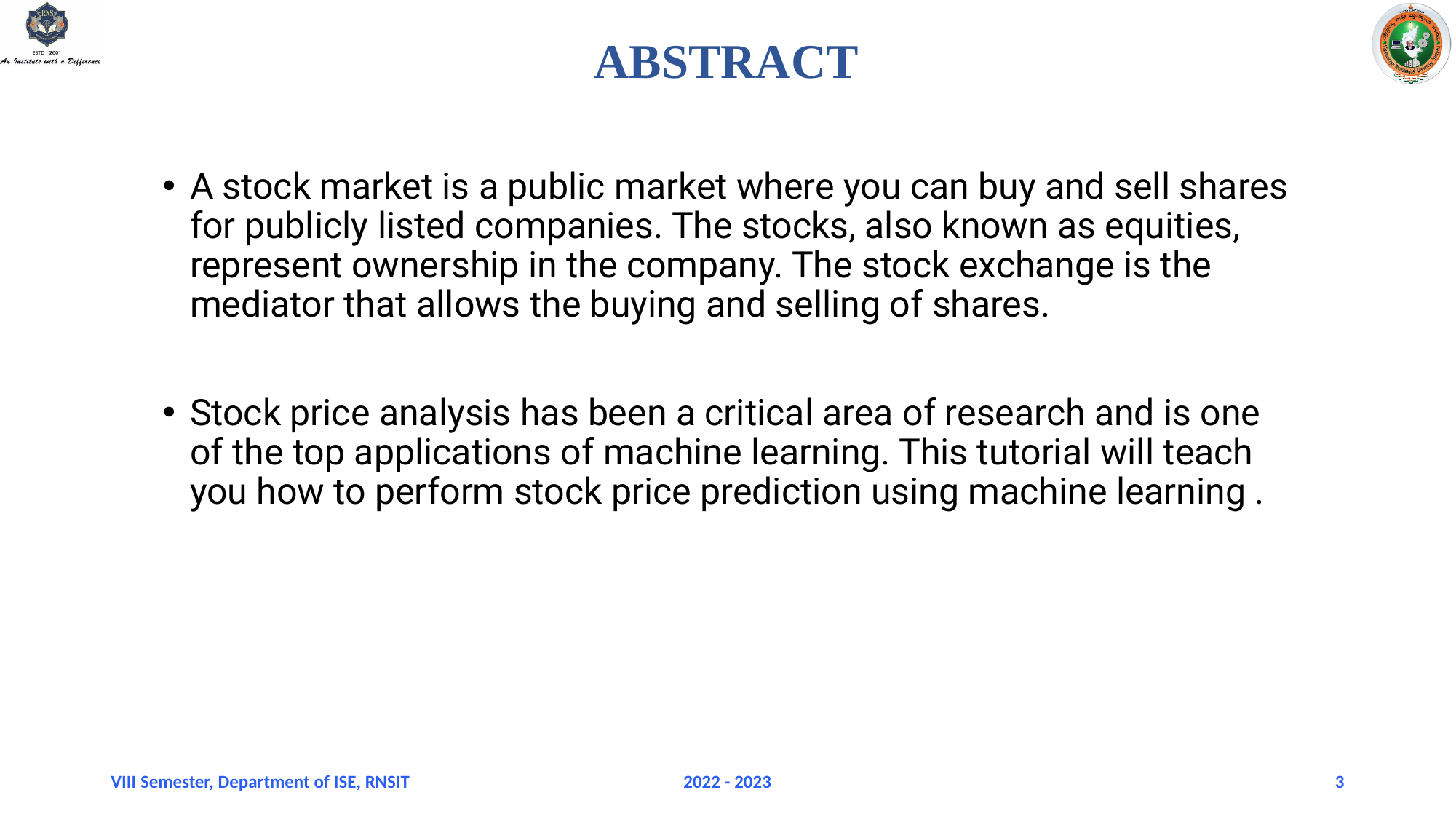

# ABSTRACT
A stock market is a public market where you can buy and sell shares for publicly listed companies. The stocks, also known as equities, represent ownership in the company. The stock exchange is the mediator that allows the buying and selling of shares.

Stock price analysis has been a critical area of research and is one of the top applications of machine learning. This tutorial will teach you how to perform stock price prediction using machine learning .

VIII Semester, Department of ISE, RNSIT
2022 - 2023
3